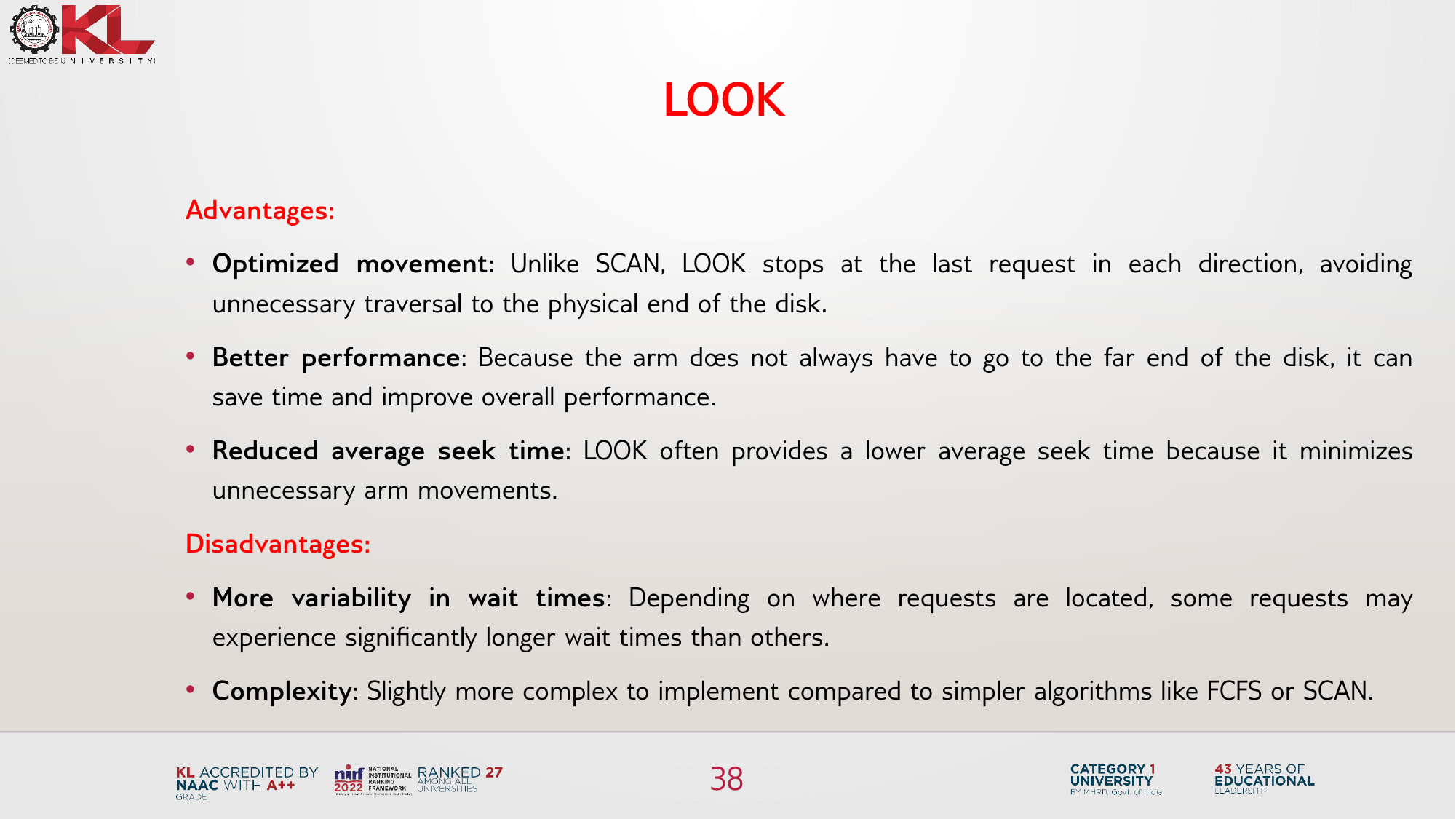

LOOK
Advantages:
Optimized movement: Unlike SCAN, LOOK stops at the last request in each direction, avoiding unnecessary traversal to the physical end of the disk.
Better performance: Because the arm does not always have to go to the far end of the disk, it can save time and improve overall performance.
Reduced average seek time: LOOK often provides a lower average seek time because it minimizes unnecessary arm movements.
Disadvantages:
More variability in wait times: Depending on where requests are located, some requests may experience significantly longer wait times than others.
Complexity: Slightly more complex to implement compared to simpler algorithms like FCFS or SCAN.

38